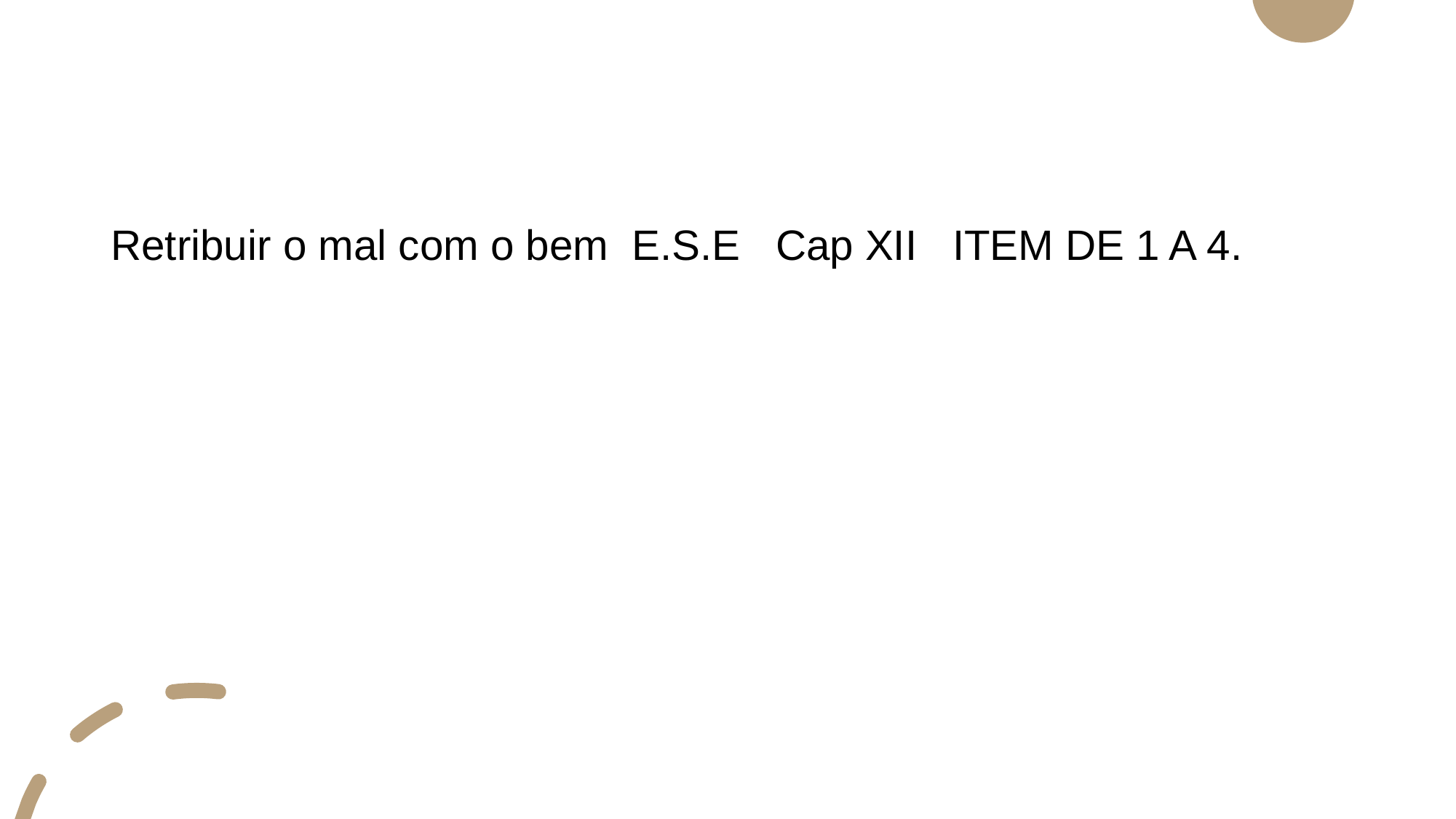

Retribuir o mal com o bem  E.S.E   Cap XII   ITEM DE 1 A 4.